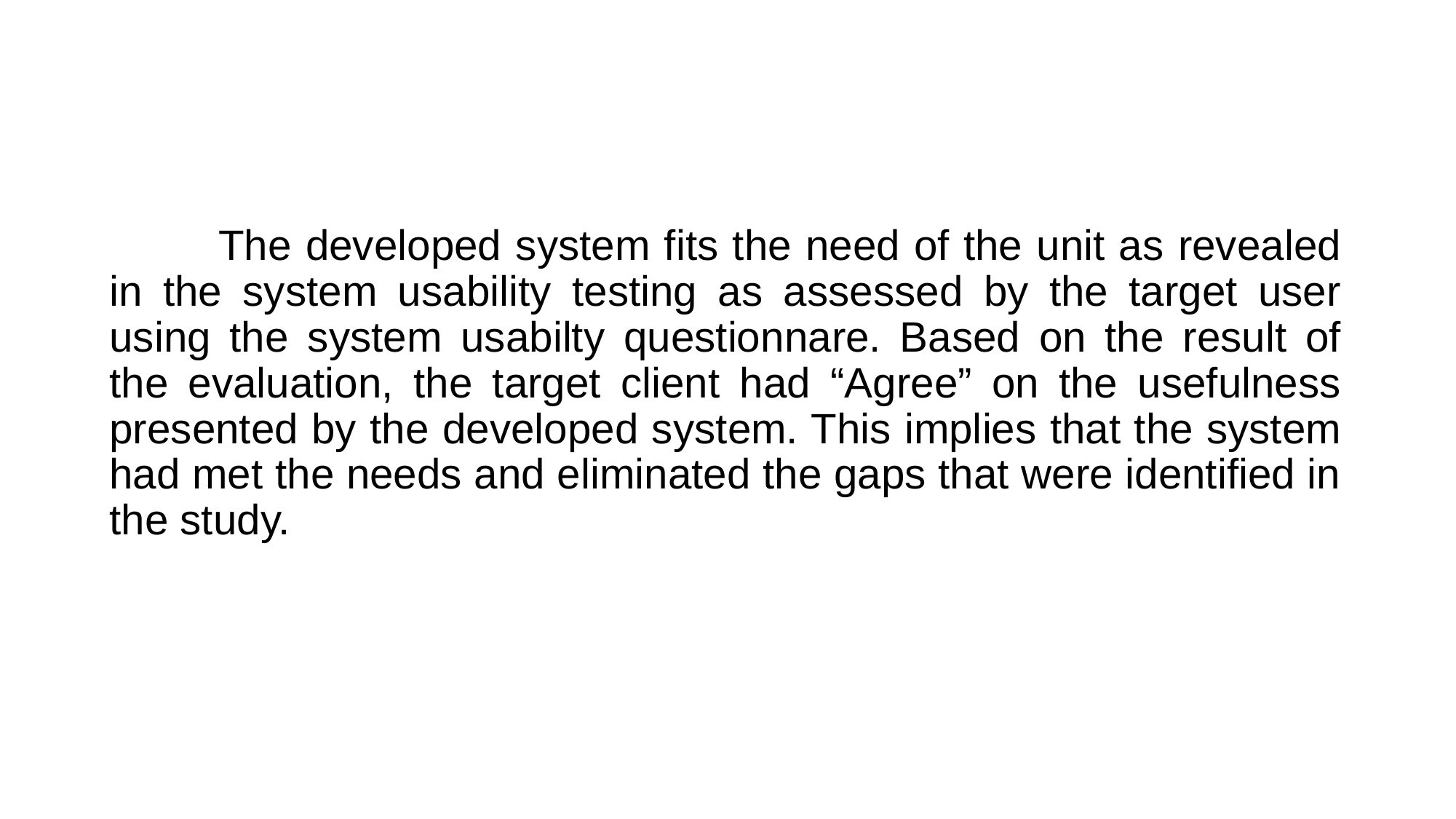

The developed system fits the need of the unit as revealed in the system usability testing as assessed by the target user using the system usabilty questionnare. Based on the result of the evaluation, the target client had “Agree” on the usefulness presented by the developed system. This implies that the system had met the needs and eliminated the gaps that were identified in the study.